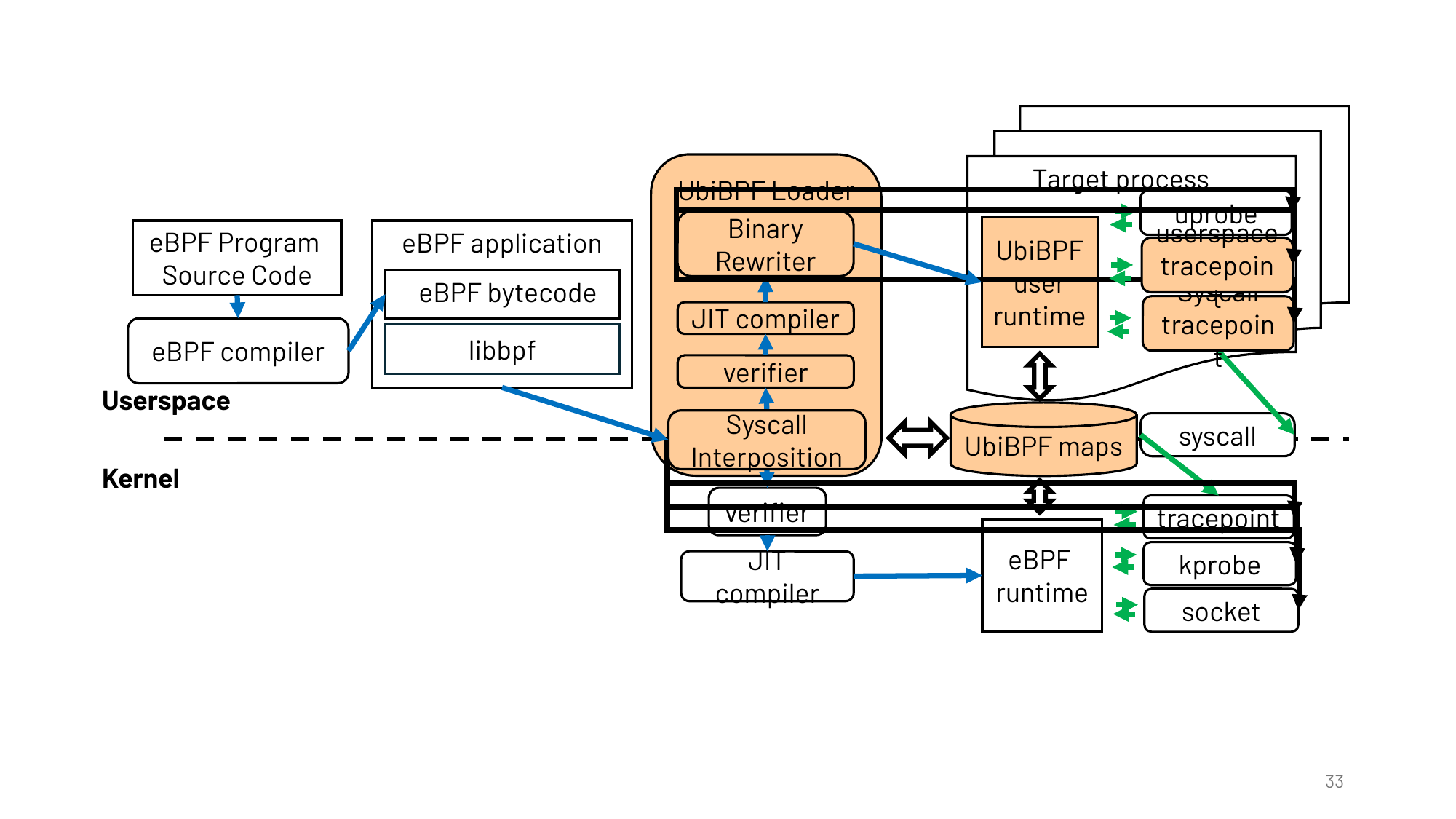

Target process
UbiBPF Loader
uprobe
Binary
Rewriter
UbiBPF
user
runtime
eBPF Program
Source Code
eBPF application
userspace
tracepoint
  eBPF bytecode
Syscall
tracepoint
JIT compiler
eBPF compiler
libbpf

verifier
Userspace
UbiBPF maps

Syscall Interposition
syscall
Kernel

verifier
tracepoint
eBPF
runtime
kprobe
JIT compiler
socket
33